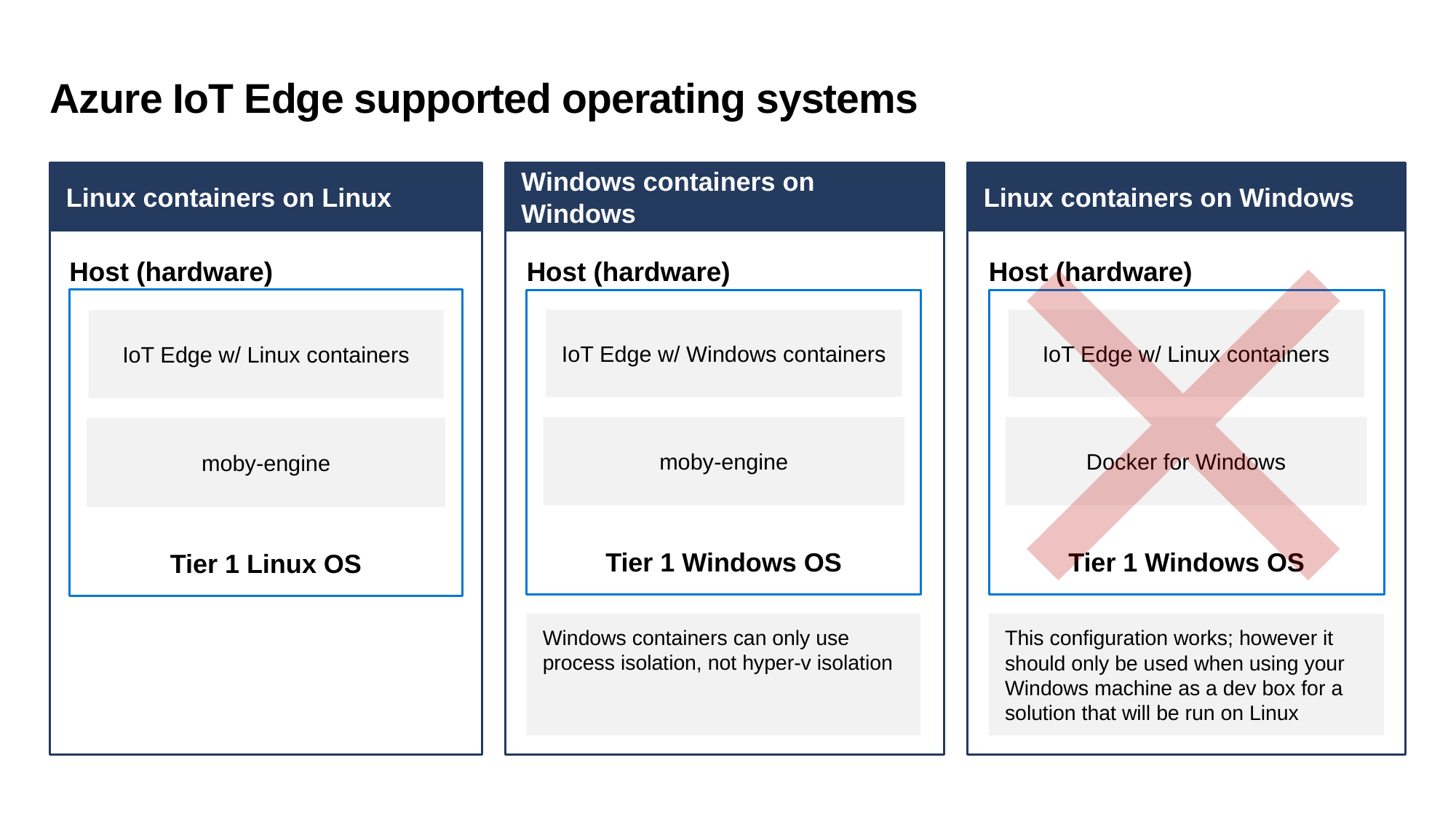

# Azure IoT Edge supported operating systems
Linux containers on Linux
Windows containers on Windows
Linux containers on Windows

Host (hardware)
Host (hardware)
Host (hardware)

Tier 1 Linux OS
Tier 1 Windows OS
Tier 1 Windows OS
IoT Edge w/ Windows containers
IoT Edge w/ Linux containers
IoT Edge w/ Linux containers
moby-engine
Docker for Windows
moby-engine
Windows containers can only use process isolation, not hyper-v isolation
This configuration works; however it should only be used when using your Windows machine as a dev box for a solution that will be run on Linux